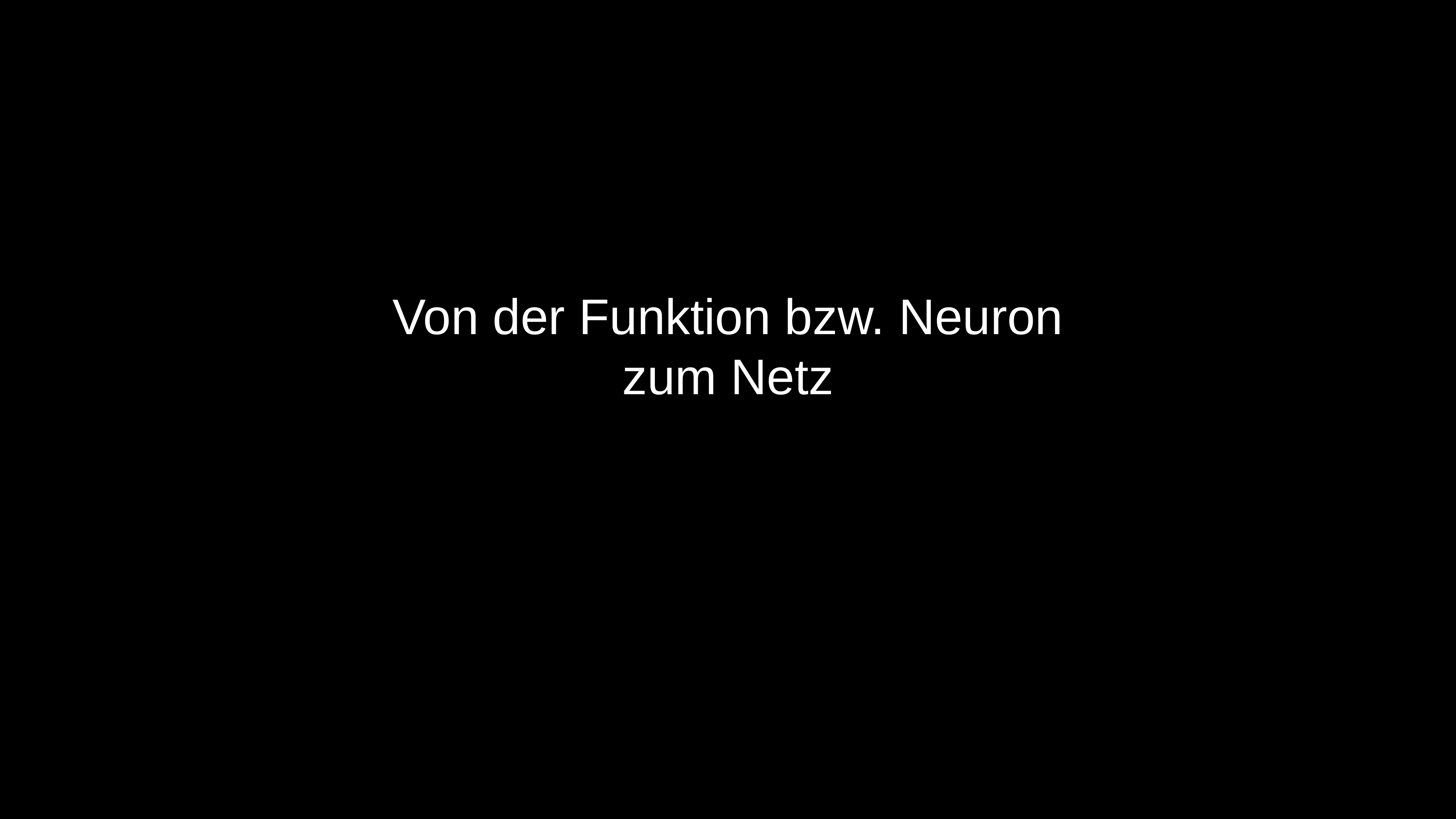

Von der Funktion bzw. Neuron
zum Netz